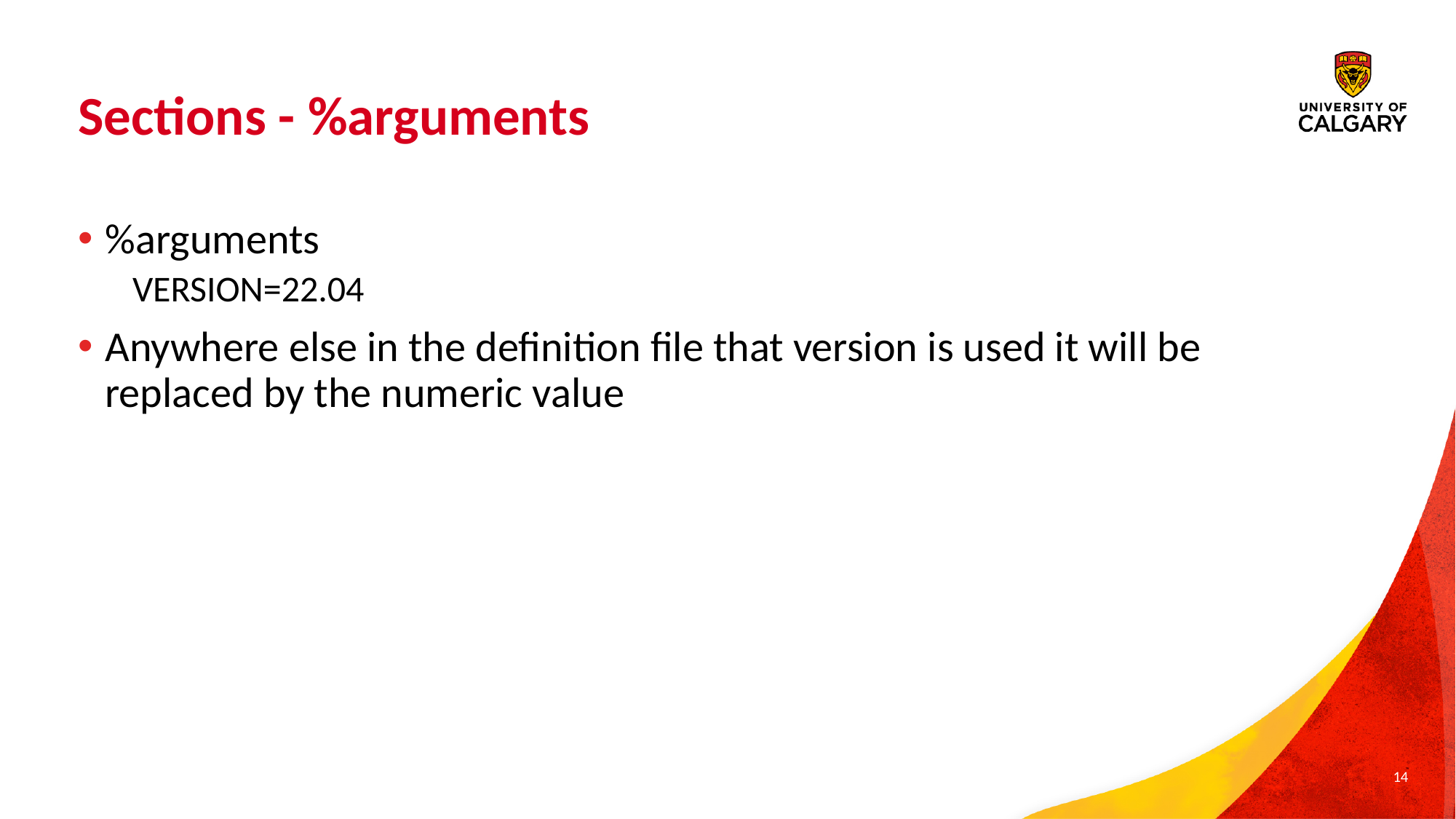

# Sections - %arguments
%arguments
VERSION=22.04
Anywhere else in the definition file that version is used it will be replaced by the numeric value

14